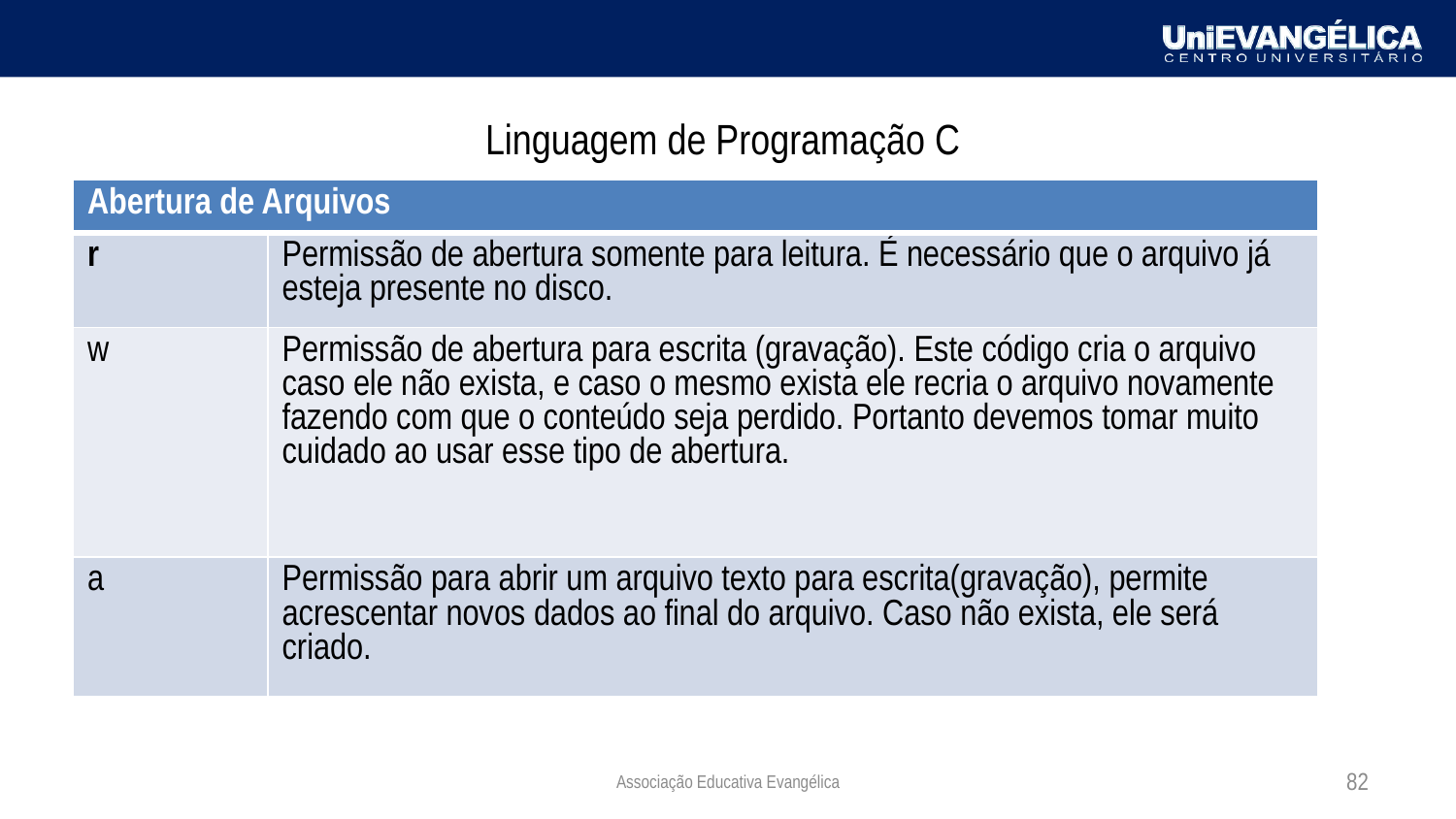

# Linguagem de Programação C
| Abertura de Arquivos |  |
| --- | --- |
| r | Permissão de abertura somente para leitura. É necessário que o arquivo já esteja presente no disco. |
| w | Permissão de abertura para escrita (gravação). Este código cria o arquivo caso ele não exista, e caso o mesmo exista ele recria o arquivo novamente fazendo com que o conteúdo seja perdido. Portanto devemos tomar muito cuidado ao usar esse tipo de abertura. |
| a | Permissão para abrir um arquivo texto para escrita(gravação), permite acrescentar novos dados ao final do arquivo. Caso não exista, ele será criado. |
Associação Educativa Evangélica
82